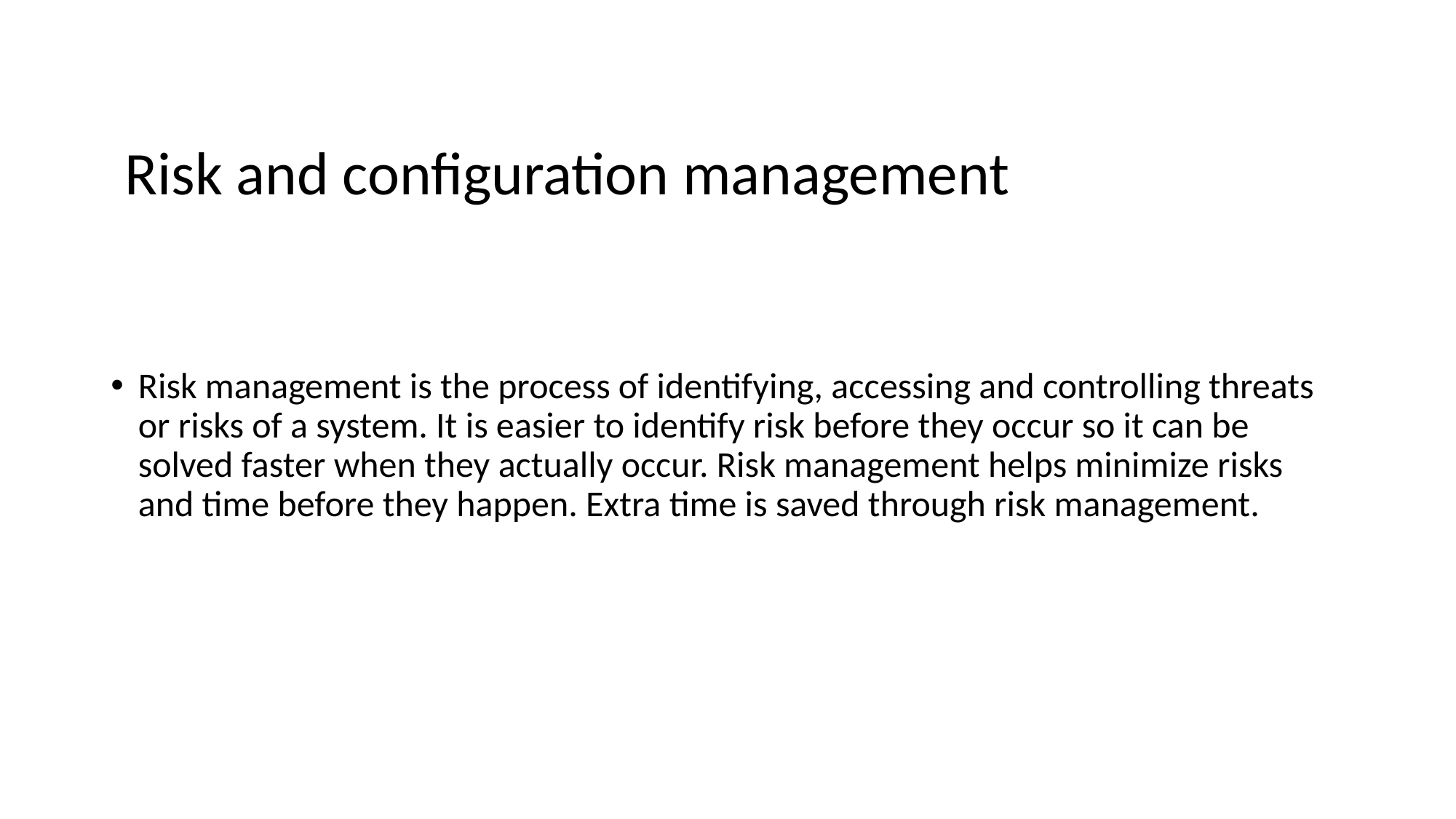

# Risk and configuration management
Risk management is the process of identifying, accessing and controlling threats or risks of a system. It is easier to identify risk before they occur so it can be solved faster when they actually occur. Risk management helps minimize risks and time before they happen. Extra time is saved through risk management.